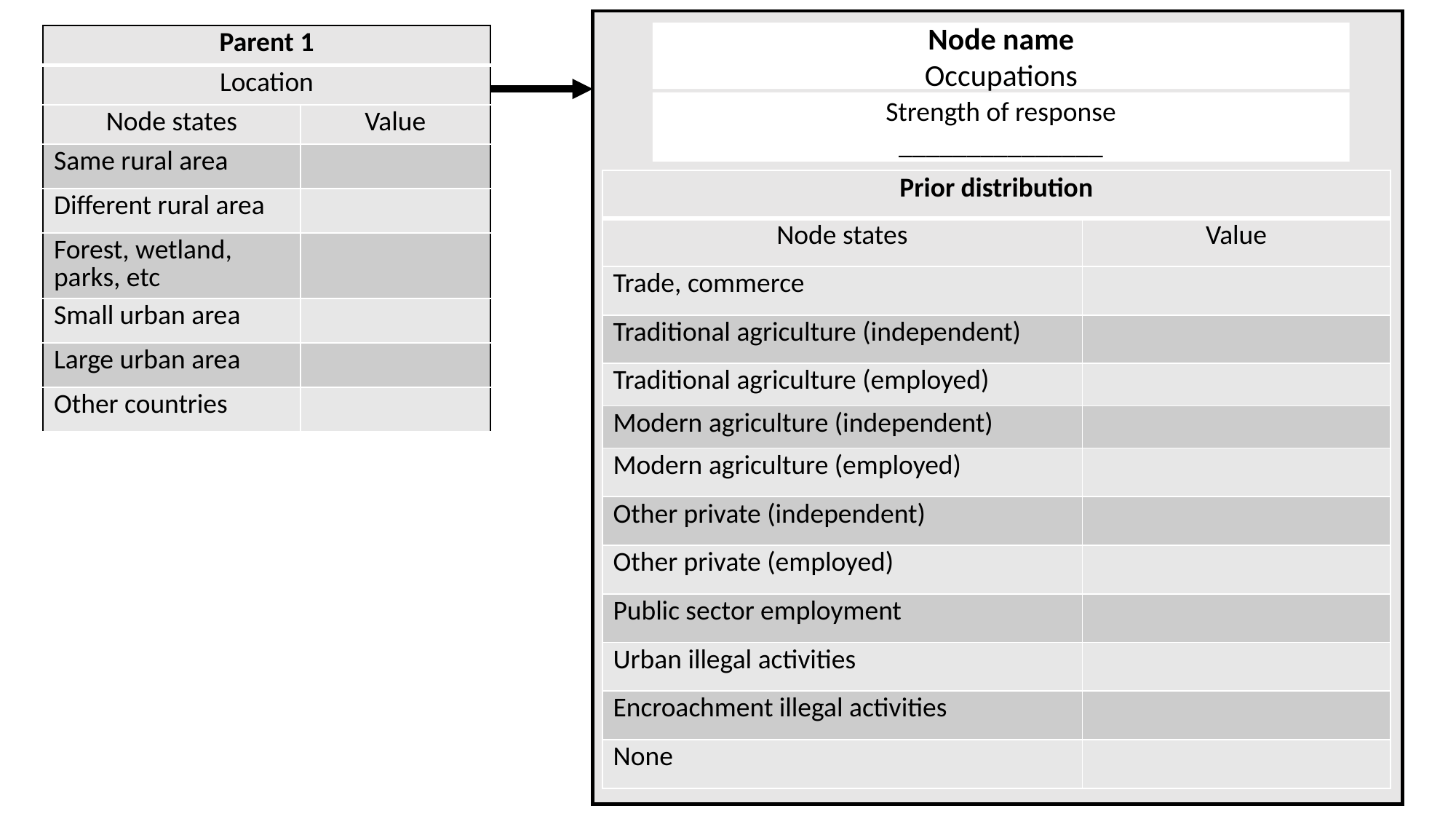

Node name
Occupations
Strength of response
_______________
| Parent 1 |  |
| --- | --- |
| Location |  |
| Node states | Value |
| Same rural area |  |
| Different rural area |  |
| Forest, wetland, parks, etc |  |
| Small urban area |  |
| Large urban area |  |
| Other countries |  |
| Prior distribution |  |
| --- | --- |
| Node states | Value |
| Trade, commerce |  |
| Traditional agriculture (independent) |  |
| Traditional agriculture (employed) |  |
| Modern agriculture (independent) |  |
| Modern agriculture (employed) |  |
| Other private (independent) |  |
| Other private (employed) |  |
| Public sector employment |  |
| Urban illegal activities |  |
| Encroachment illegal activities |  |
| None |  |
20